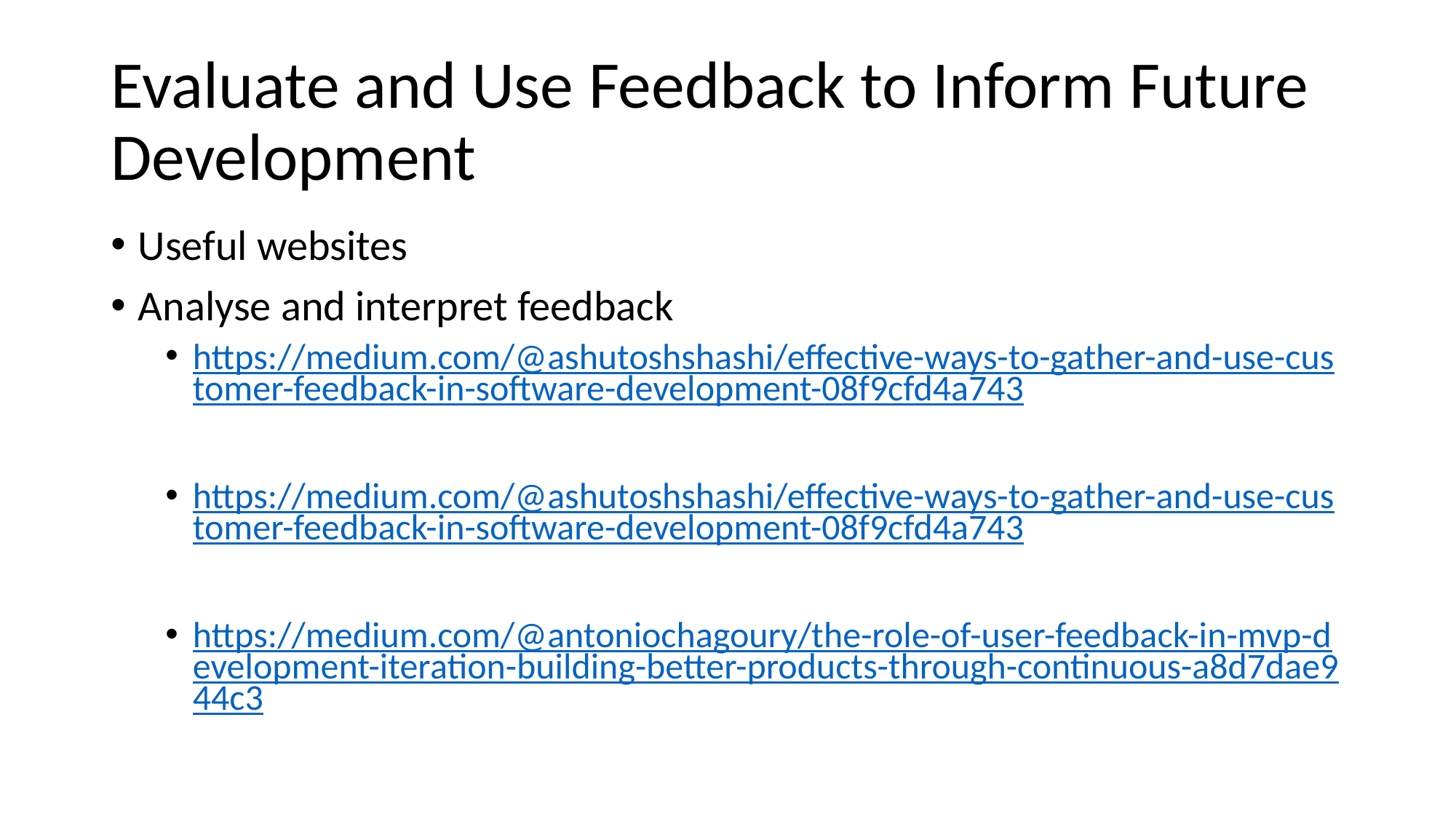

# Evaluate and Use Feedback to Inform Future Development
Useful websites
Analyse and interpret feedback
https://medium.com/@ashutoshshashi/effective-ways-to-gather-and-use-customer-feedback-in-software-development-08f9cfd4a743

https://medium.com/@ashutoshshashi/effective-ways-to-gather-and-use-customer-feedback-in-software-development-08f9cfd4a743

https://medium.com/@antoniochagoury/the-role-of-user-feedback-in-mvp-development-iteration-building-better-products-through-continuous-a8d7dae944c3